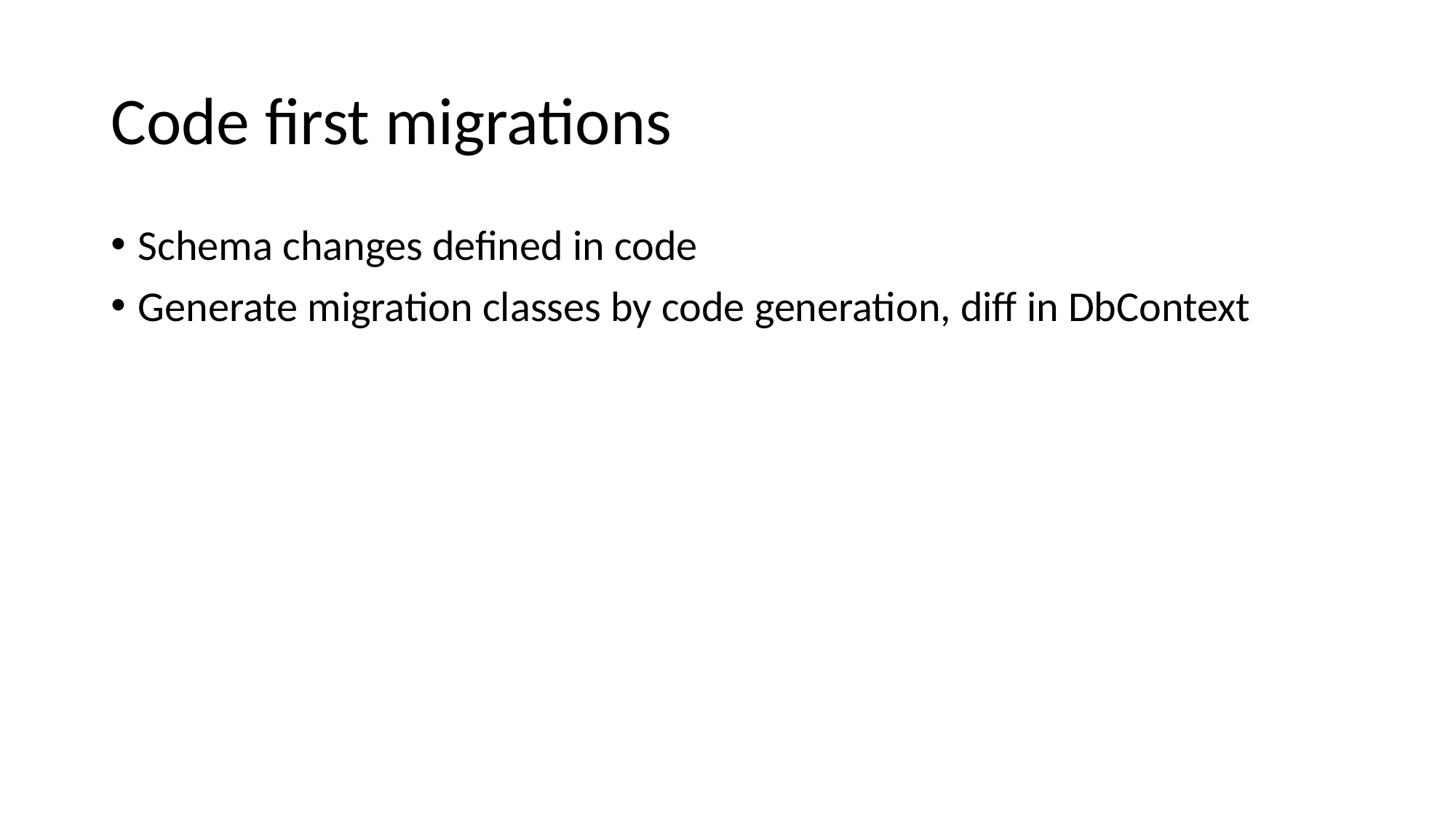

# Code first migrations
Schema changes defined in code
Generate migration classes by code generation, diff in DbContext